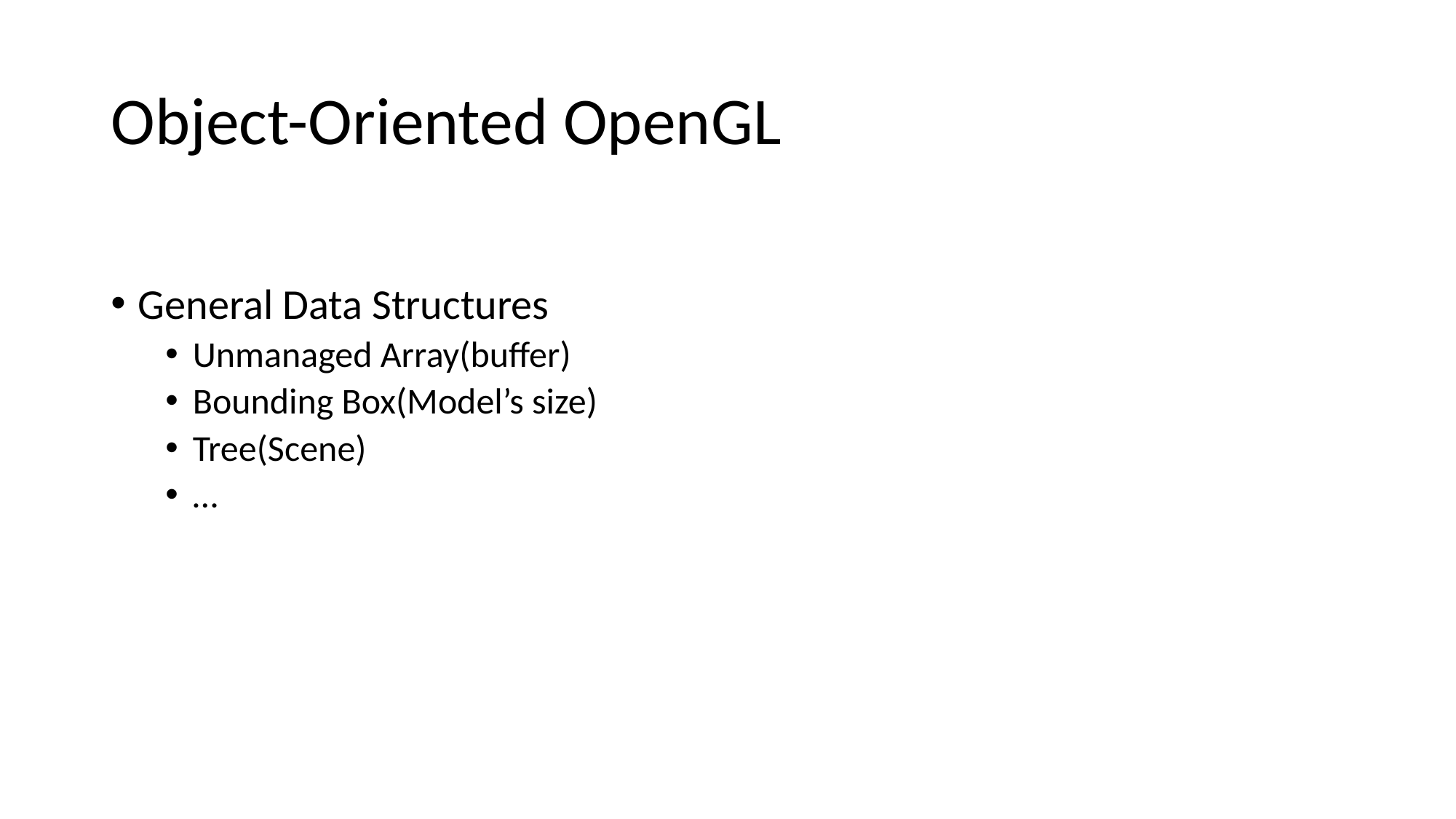

# Object-Oriented OpenGL

General Data Structures
Unmanaged Array(buffer)
Bounding Box(Model’s size)
Tree(Scene)
…